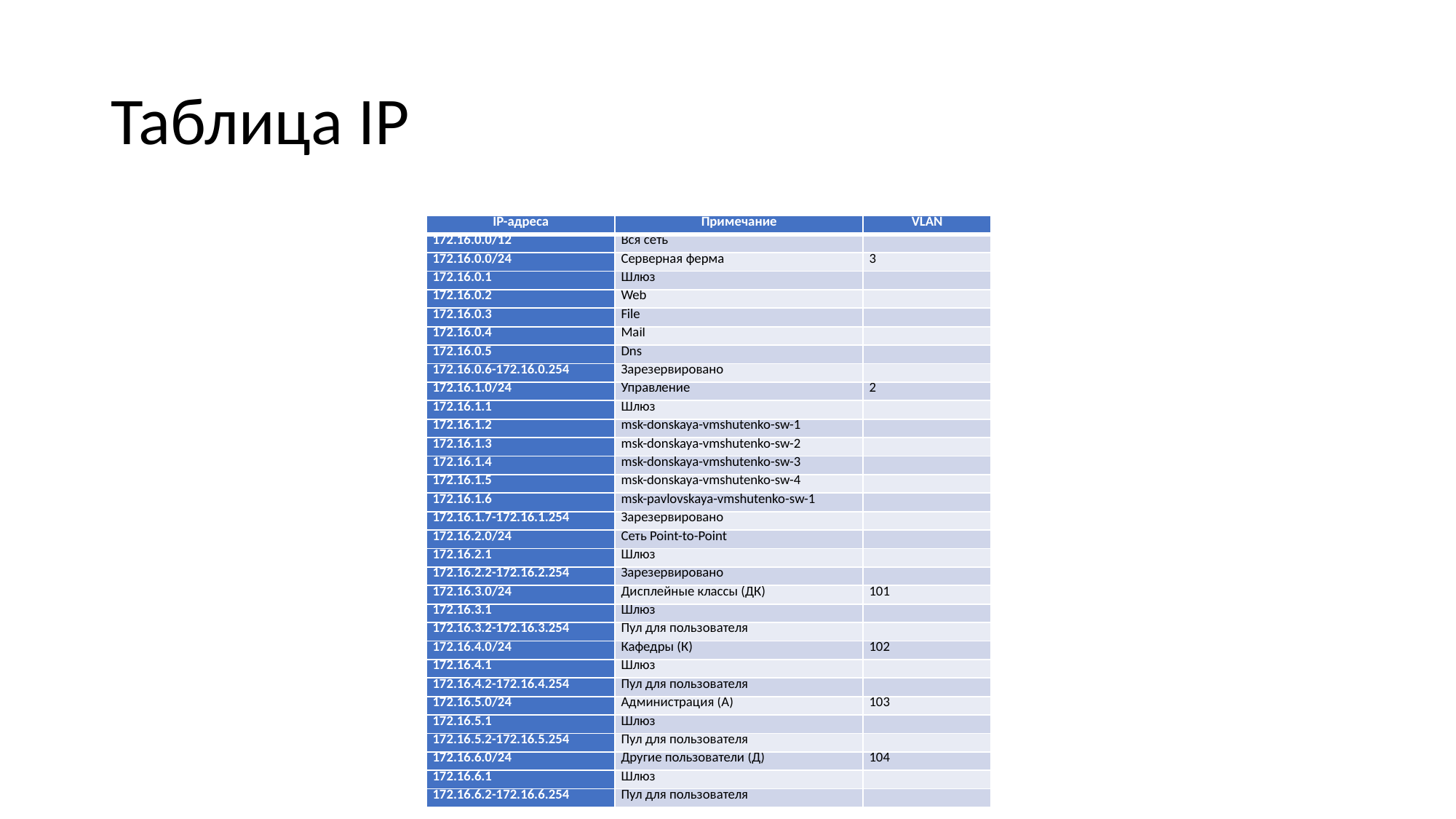

# Таблица IP
| IP-адреса | Примечание | VLAN |
| --- | --- | --- |
| 172.16.0.0/12 | Вся сеть |  |
| 172.16.0.0/24 | Серверная ферма | 3 |
| 172.16.0.1 | Шлюз |  |
| 172.16.0.2 | Web |  |
| 172.16.0.3 | File |  |
| 172.16.0.4 | Mail |  |
| 172.16.0.5 | Dns |  |
| 172.16.0.6-172.16.0.254 | Зарезервировано |  |
| 172.16.1.0/24 | Управление | 2 |
| 172.16.1.1 | Шлюз |  |
| 172.16.1.2 | msk-donskaya-vmshutenko-sw-1 |  |
| 172.16.1.3 | msk-donskaya-vmshutenko-sw-2 |  |
| 172.16.1.4 | msk-donskaya-vmshutenko-sw-3 |  |
| 172.16.1.5 | msk-donskaya-vmshutenko-sw-4 |  |
| 172.16.1.6 | msk-pavlovskaya-vmshutenko-sw-1 |  |
| 172.16.1.7-172.16.1.254 | Зарезервировано |  |
| 172.16.2.0/24 | Сеть Point-to-Point |  |
| 172.16.2.1 | Шлюз |  |
| 172.16.2.2-172.16.2.254 | Зарезервировано |  |
| 172.16.3.0/24 | Дисплейные классы (ДК) | 101 |
| 172.16.3.1 | Шлюз |  |
| 172.16.3.2-172.16.3.254 | Пул для пользователя |  |
| 172.16.4.0/24 | Кафедры (К) | 102 |
| 172.16.4.1 | Шлюз |  |
| 172.16.4.2-172.16.4.254 | Пул для пользователя |  |
| 172.16.5.0/24 | Администрация (А) | 103 |
| 172.16.5.1 | Шлюз |  |
| 172.16.5.2-172.16.5.254 | Пул для пользователя |  |
| 172.16.6.0/24 | Другие пользователи (Д) | 104 |
| 172.16.6.1 | Шлюз |  |
| 172.16.6.2-172.16.6.254 | Пул для пользователя |  |